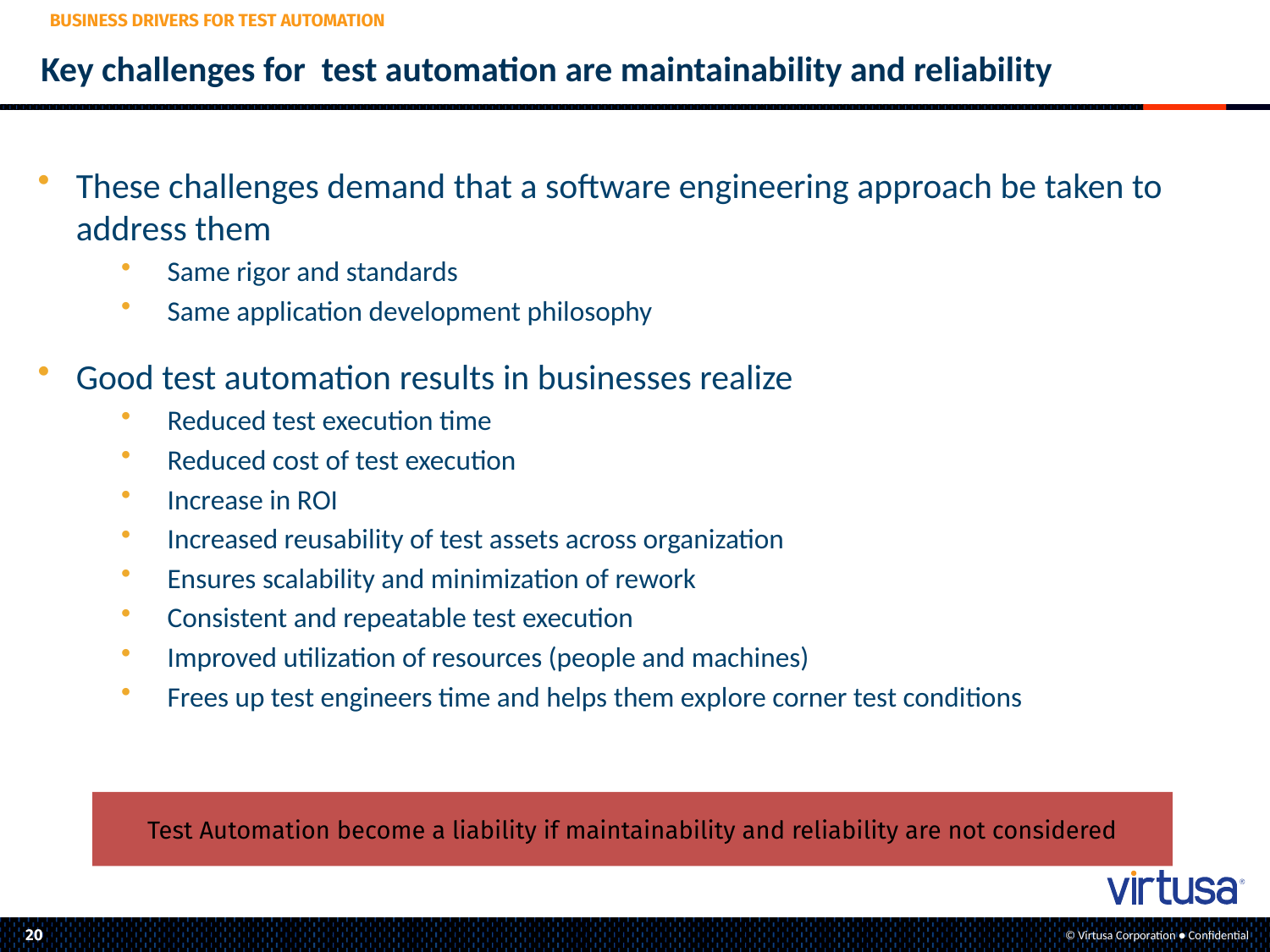

BUSINESS DRIVERS FOR TEST AUTOMATION
# Key challenges for  test automation are maintainability and reliability
These challenges demand that a software engineering approach be taken to address them
Same rigor and standards
Same application development philosophy
Good test automation results in businesses realize
Reduced test execution time
Reduced cost of test execution
Increase in ROI
Increased reusability of test assets across organization
Ensures scalability and minimization of rework
Consistent and repeatable test execution
Improved utilization of resources (people and machines)
Frees up test engineers time and helps them explore corner test conditions
Test Automation become a liability if maintainability and reliability are not considered